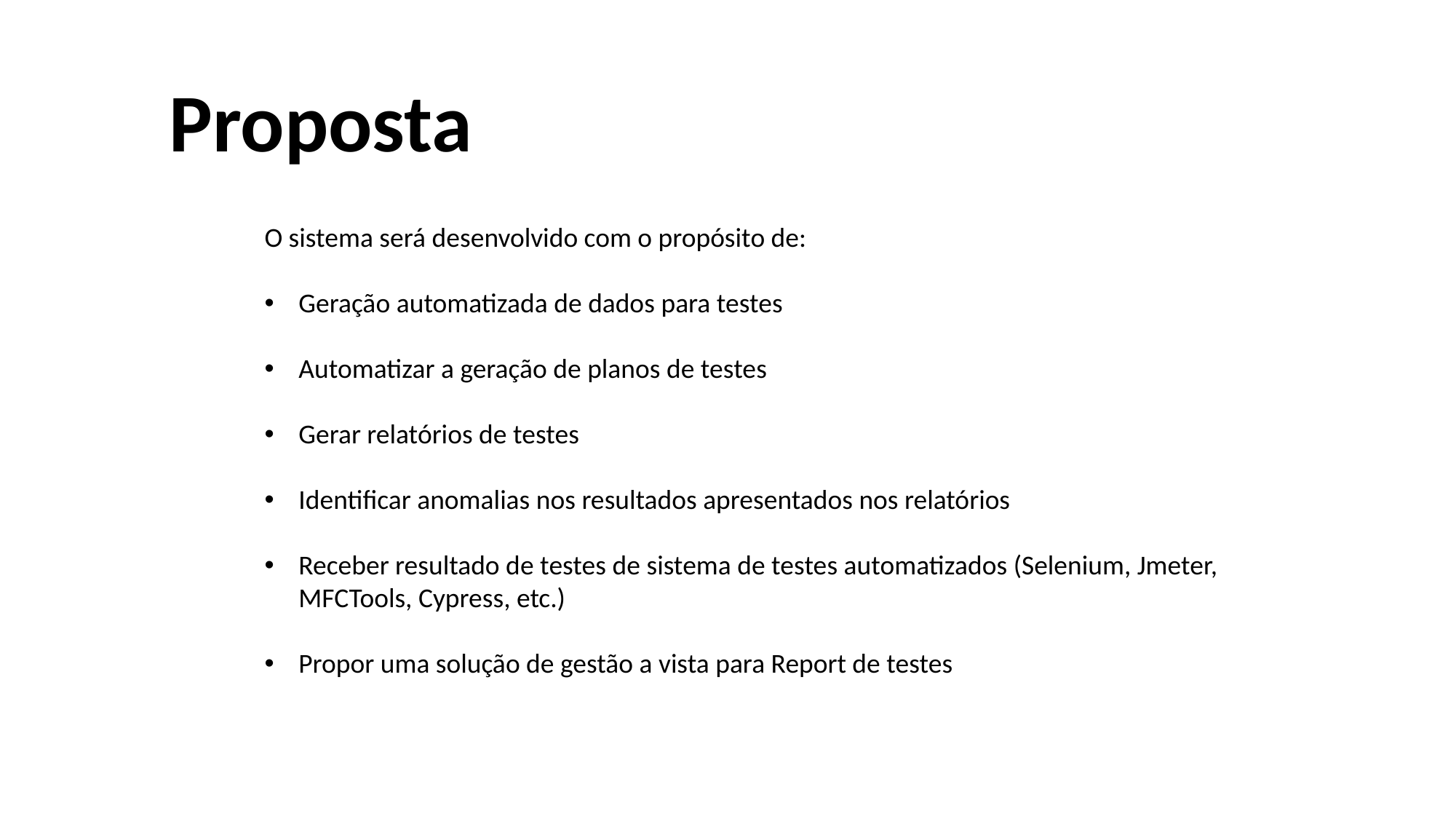

Proposta
O sistema será desenvolvido com o propósito de:

Geração automatizada de dados para testes

Automatizar a geração de planos de testes

Gerar relatórios de testes

Identificar anomalias nos resultados apresentados nos relatórios

Receber resultado de testes de sistema de testes automatizados (Selenium, Jmeter, MFCTools, Cypress, etc.)

Propor uma solução de gestão a vista para Report de testes